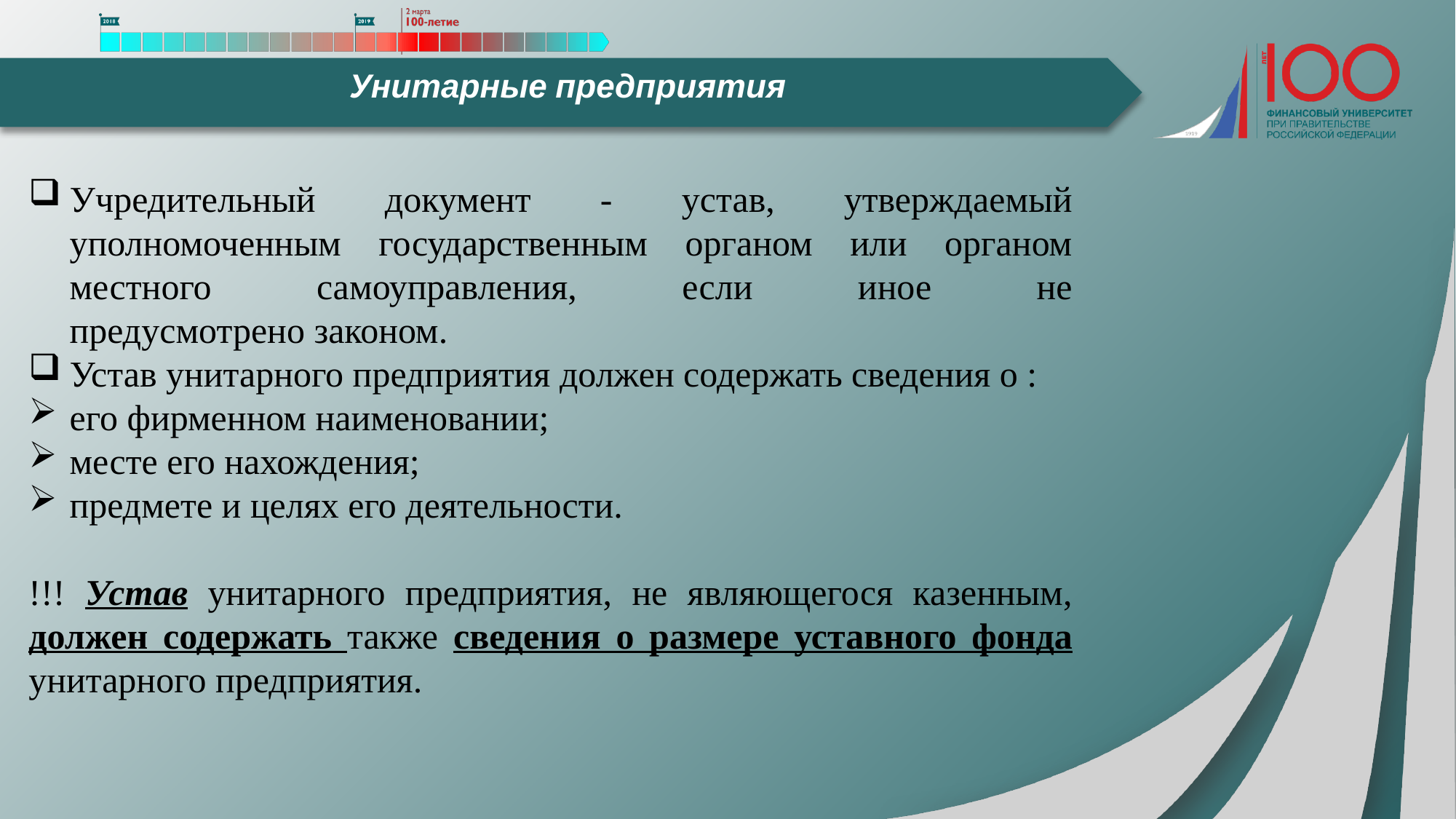

Унитарные предприятия
Учредительный документ - устав, утверждаемый уполномоченным государственным органом или органом местного самоуправления, если иное не предусмотрено законом.
Устав унитарного предприятия должен содержать сведения о :
его фирменном наименовании;
месте его нахождения;
предмете и целях его деятельности.

!!! Устав унитарного предприятия, не являющегося казенным, должен содержать также сведения о размере уставного фонда унитарного предприятия.